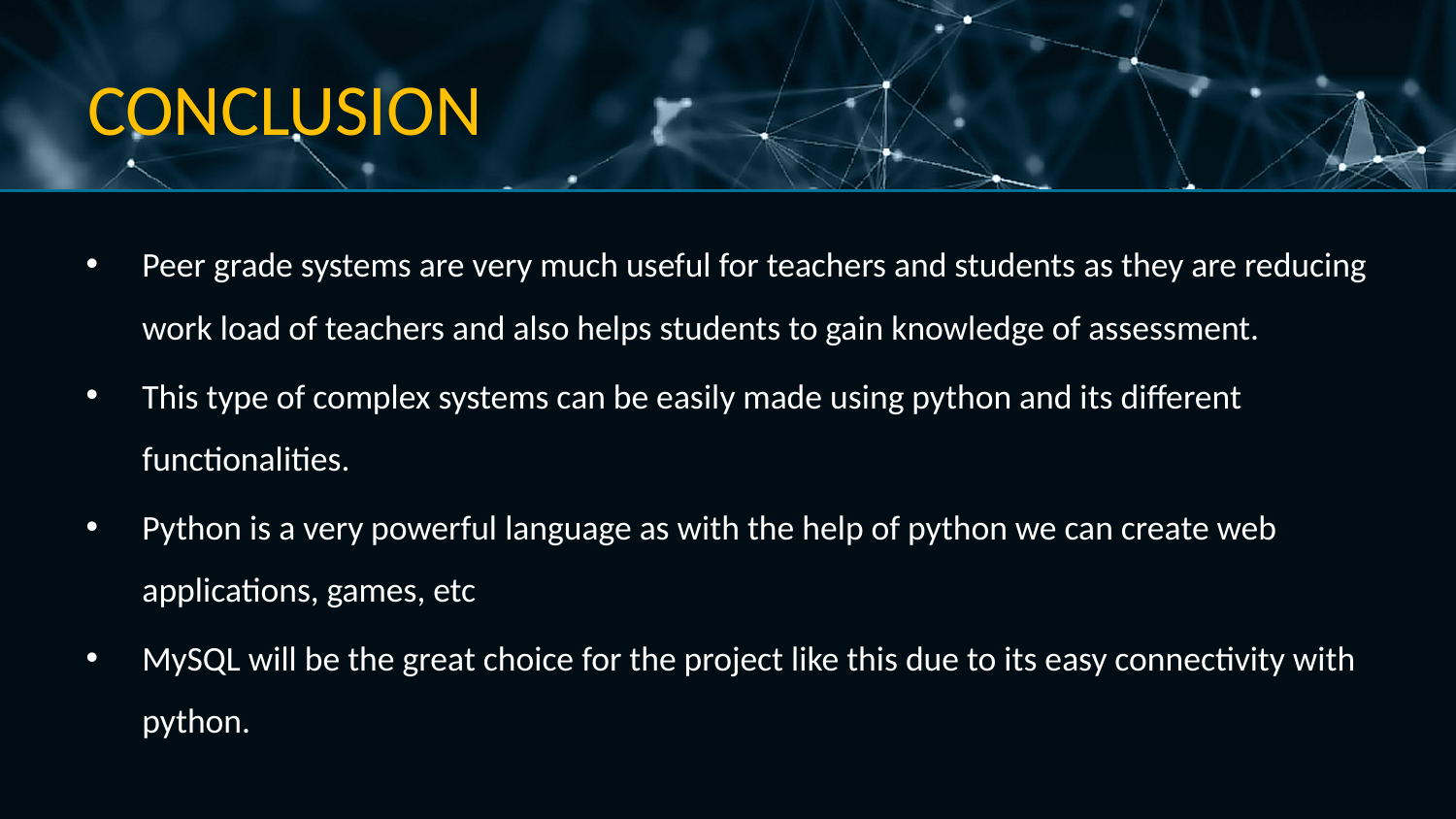

# CONCLUSION
Peer grade systems are very much useful for teachers and students as they are reducing work load of teachers and also helps students to gain knowledge of assessment.
This type of complex systems can be easily made using python and its different functionalities.
Python is a very powerful language as with the help of python we can create web applications, games, etc
MySQL will be the great choice for the project like this due to its easy connectivity with python.